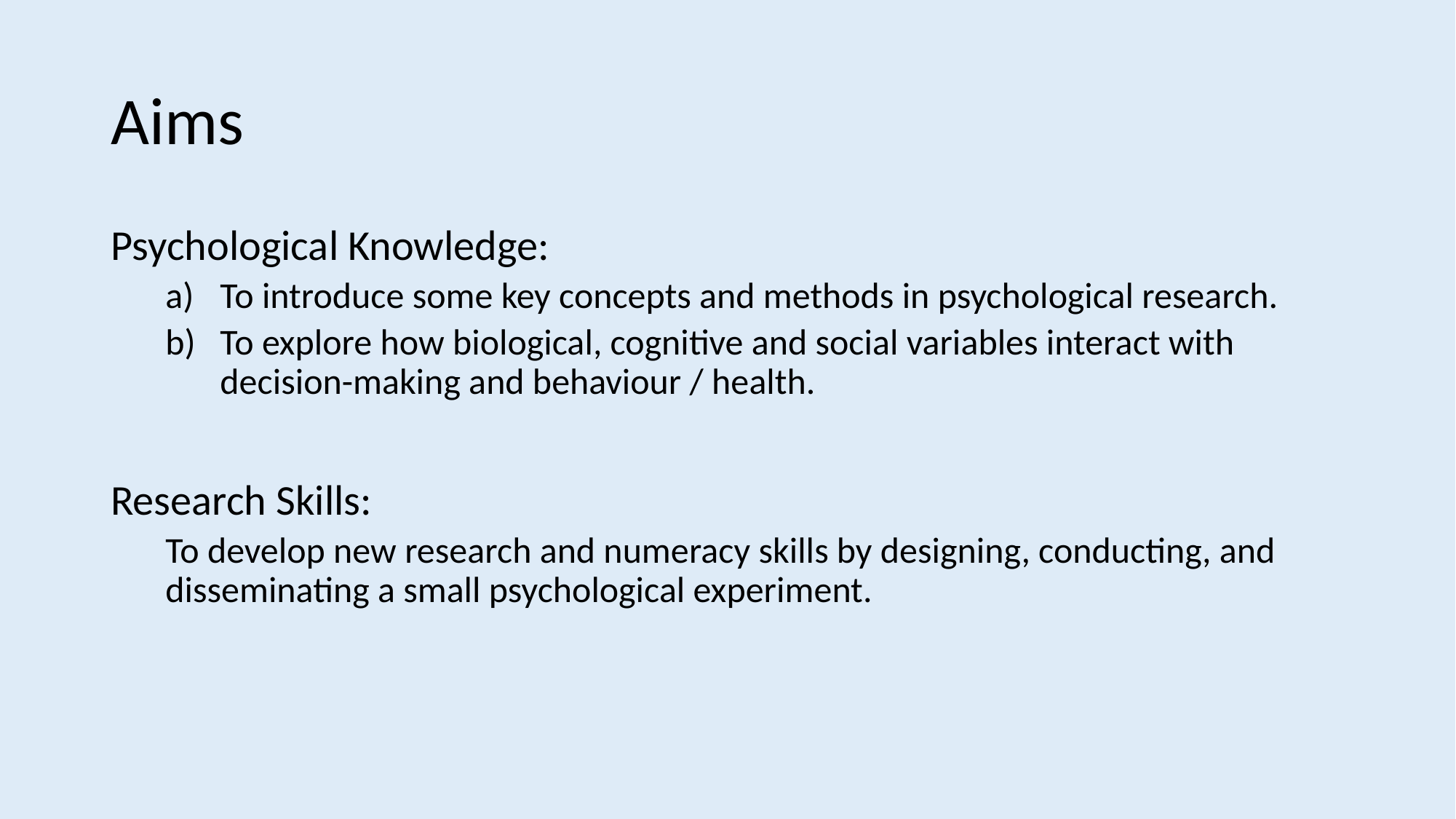

# Aims
Psychological Knowledge:
To introduce some key concepts and methods in psychological research.
To explore how biological, cognitive and social variables interact with decision-making and behaviour / health.

Research Skills:
To develop new research and numeracy skills by designing, conducting, and disseminating a small psychological experiment.